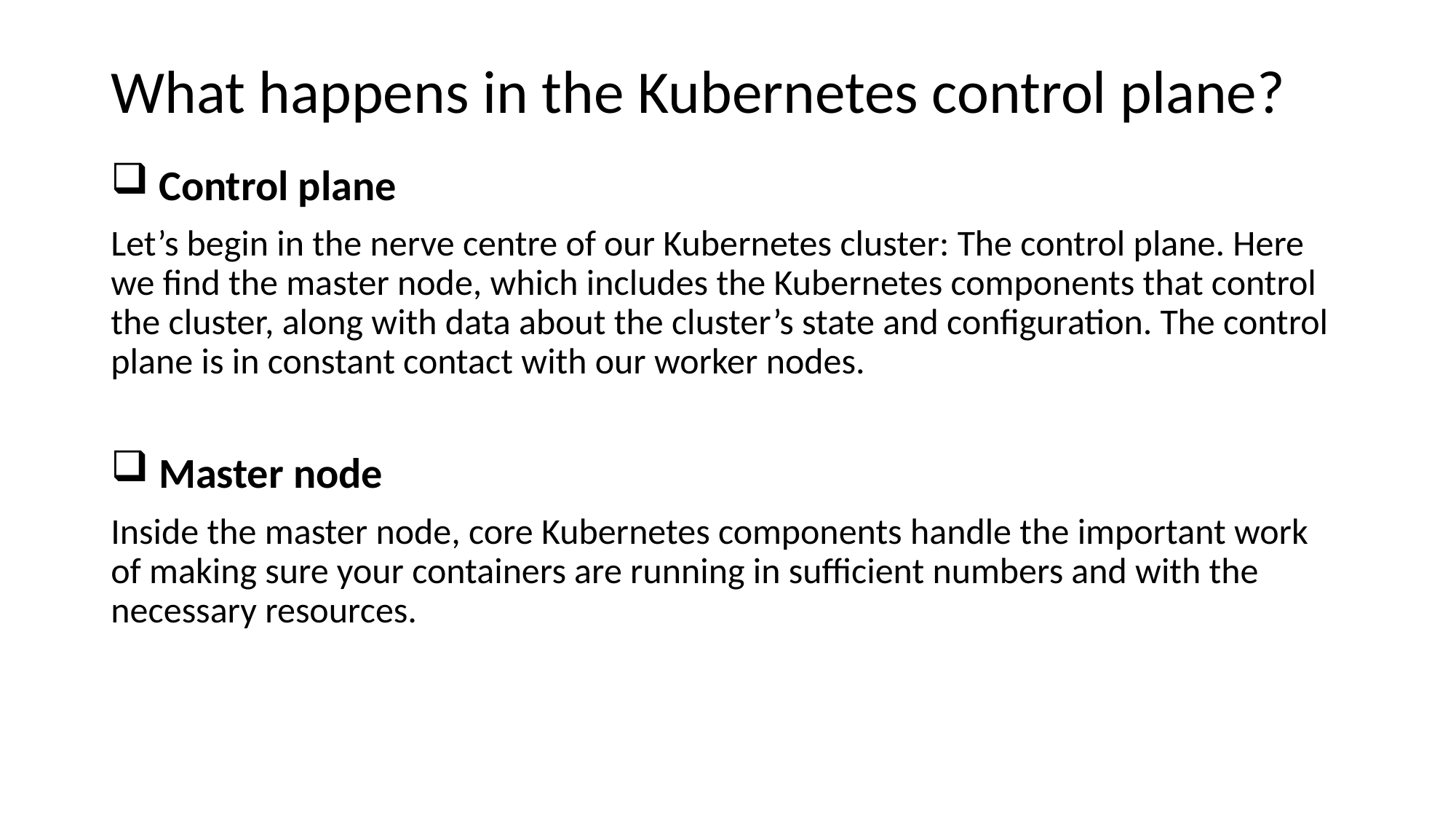

# What happens in the Kubernetes control plane?
 Control plane
Let’s begin in the nerve centre of our Kubernetes cluster: The control plane. Here we find the master node, which includes the Kubernetes components that control the cluster, along with data about the cluster’s state and configuration. The control plane is in constant contact with our worker nodes.

 Master node
Inside the master node, core Kubernetes components handle the important work of making sure your containers are running in sufficient numbers and with the necessary resources.